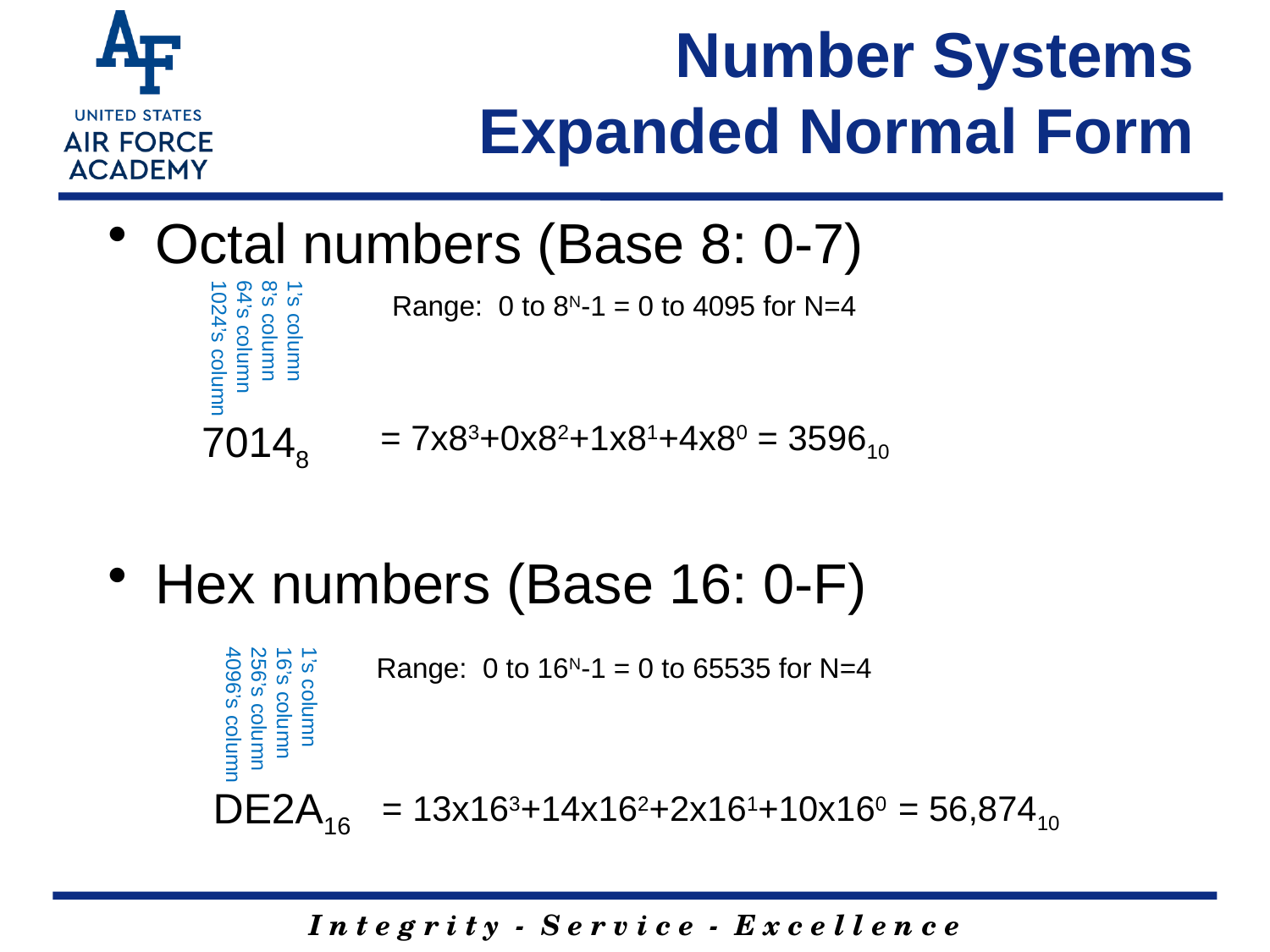

# Number Systems Expanded Normal Form

Octal numbers (Base 8: 0-7)

Hex numbers (Base 16: 0-F)

1’s column
8’s column
64’s column
1024’s column
Range:  0 to 8N-1 = 0 to 4095 for N=4
70148
= 7x83+0x82+1x81+4x80 = 359610
1’s column
16’s column
256’s column
4096’s column
Range:  0 to 16N-1 = 0 to 65535 for N=4
DE2A16
= 13x163+14x162+2x161+10x160  = 56,87410